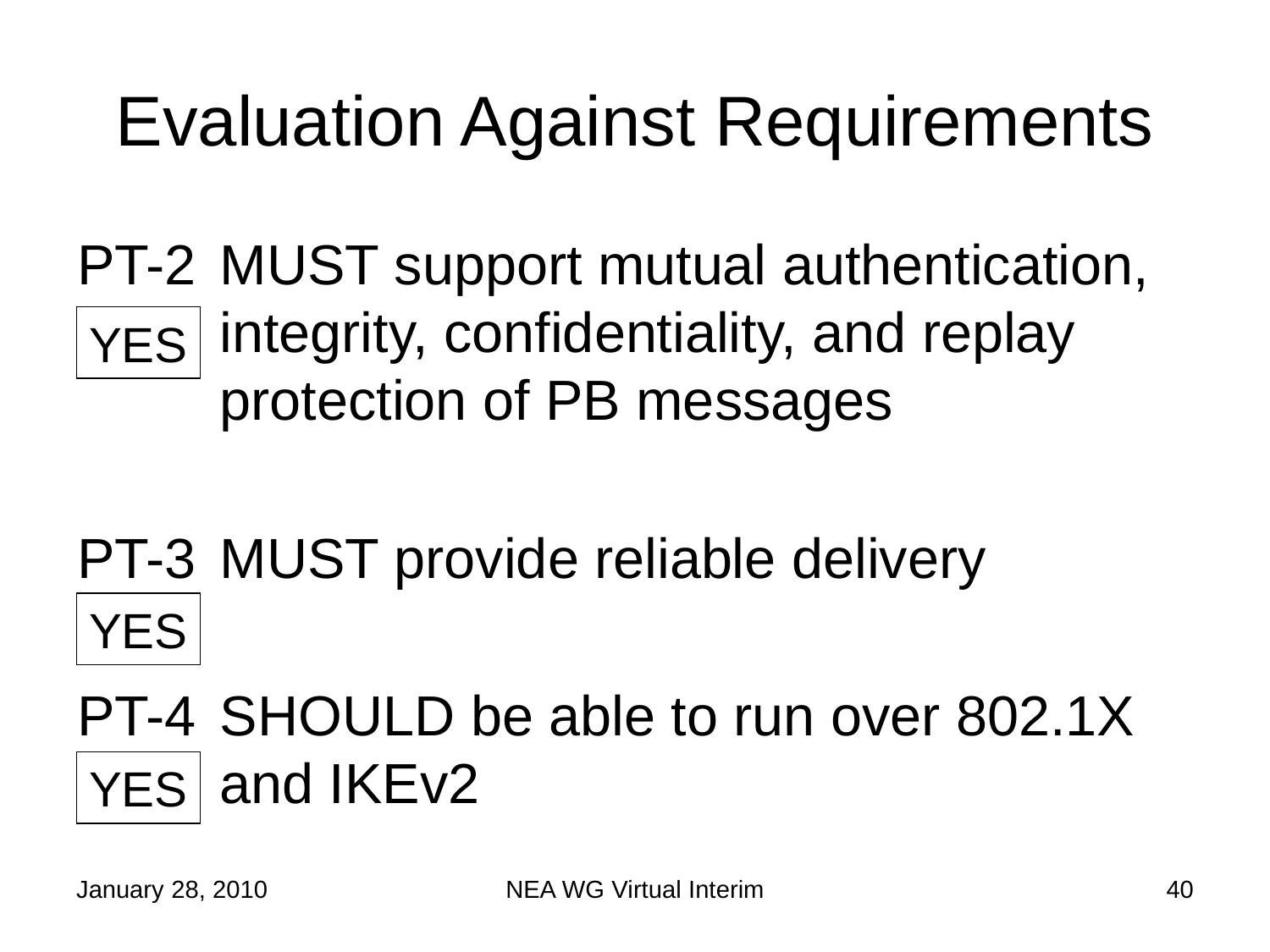

Evaluation Against Requirements
PT-2	MUST support mutual authentication, integrity, confidentiality, and replay protection of PB messages

PT-3	MUST provide reliable delivery

PT-4	SHOULD be able to run over 802.1X and IKEv2
YES
YES
YES
January 28, 2010
NEA WG Virtual Interim
40